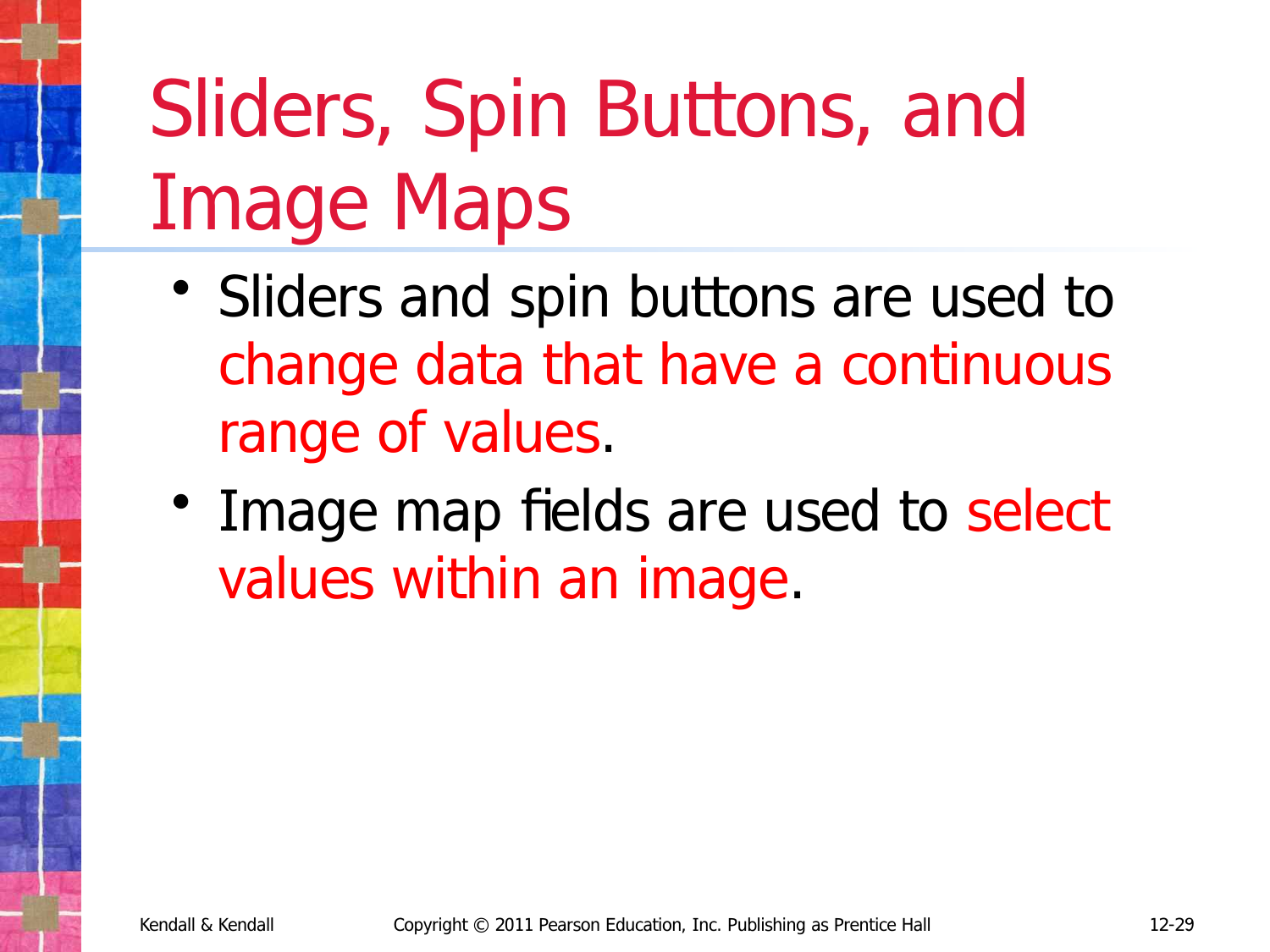

# Sliders, Spin Buttons, and Image Maps
Sliders and spin buttons are used to change data that have a continuous range of values.
Image map fields are used to select values within an image.
Kendall & Kendall	Copyright © 2011 Pearson Education, Inc. Publishing as Prentice Hall
12-29